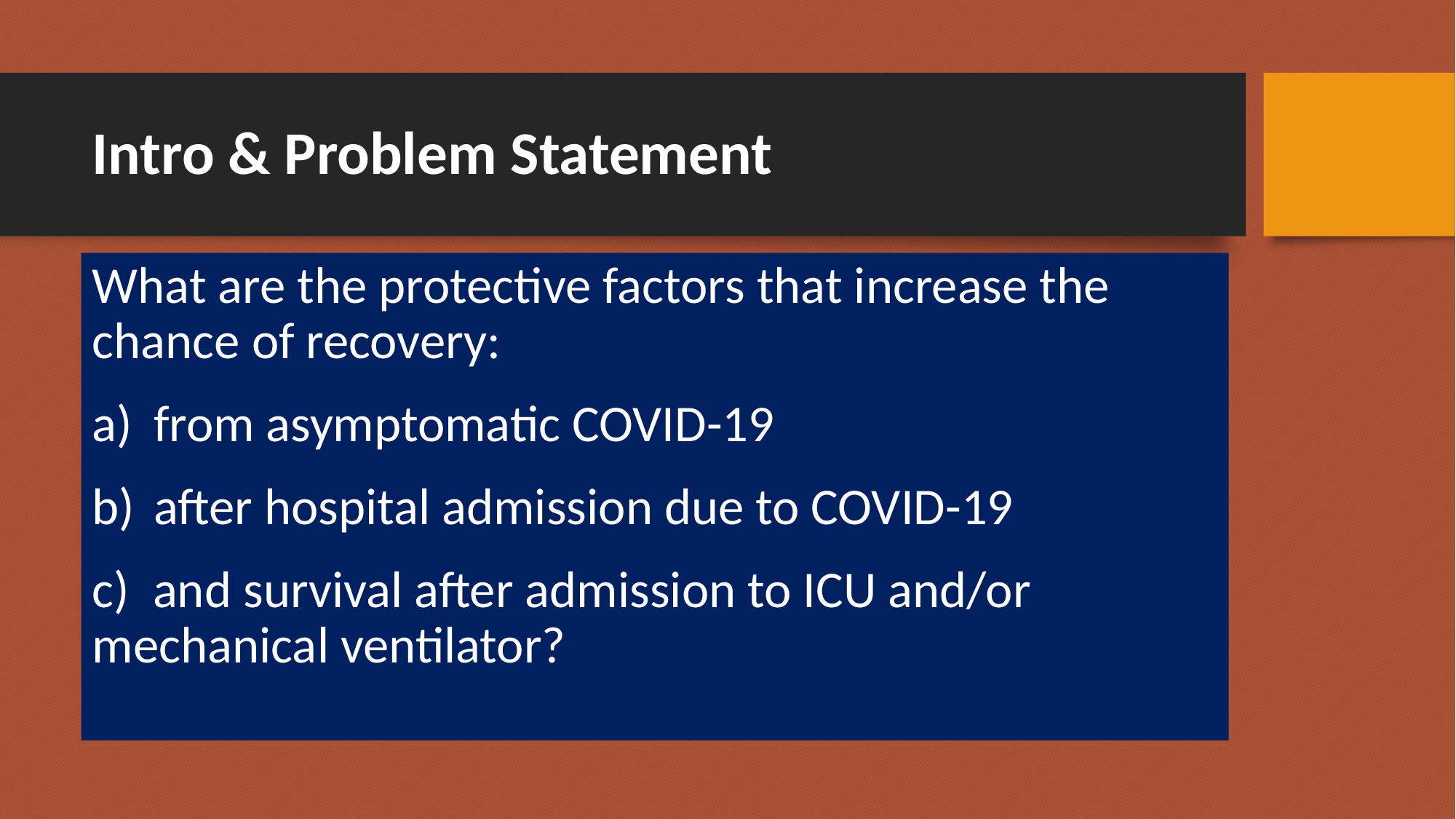

# Intro & Problem Statement
What are the protective factors that increase the chance of recovery:
from asymptomatic COVID-19
after hospital admission due to COVID-19
c)  and survival after admission to ICU and/or mechanical ventilator?